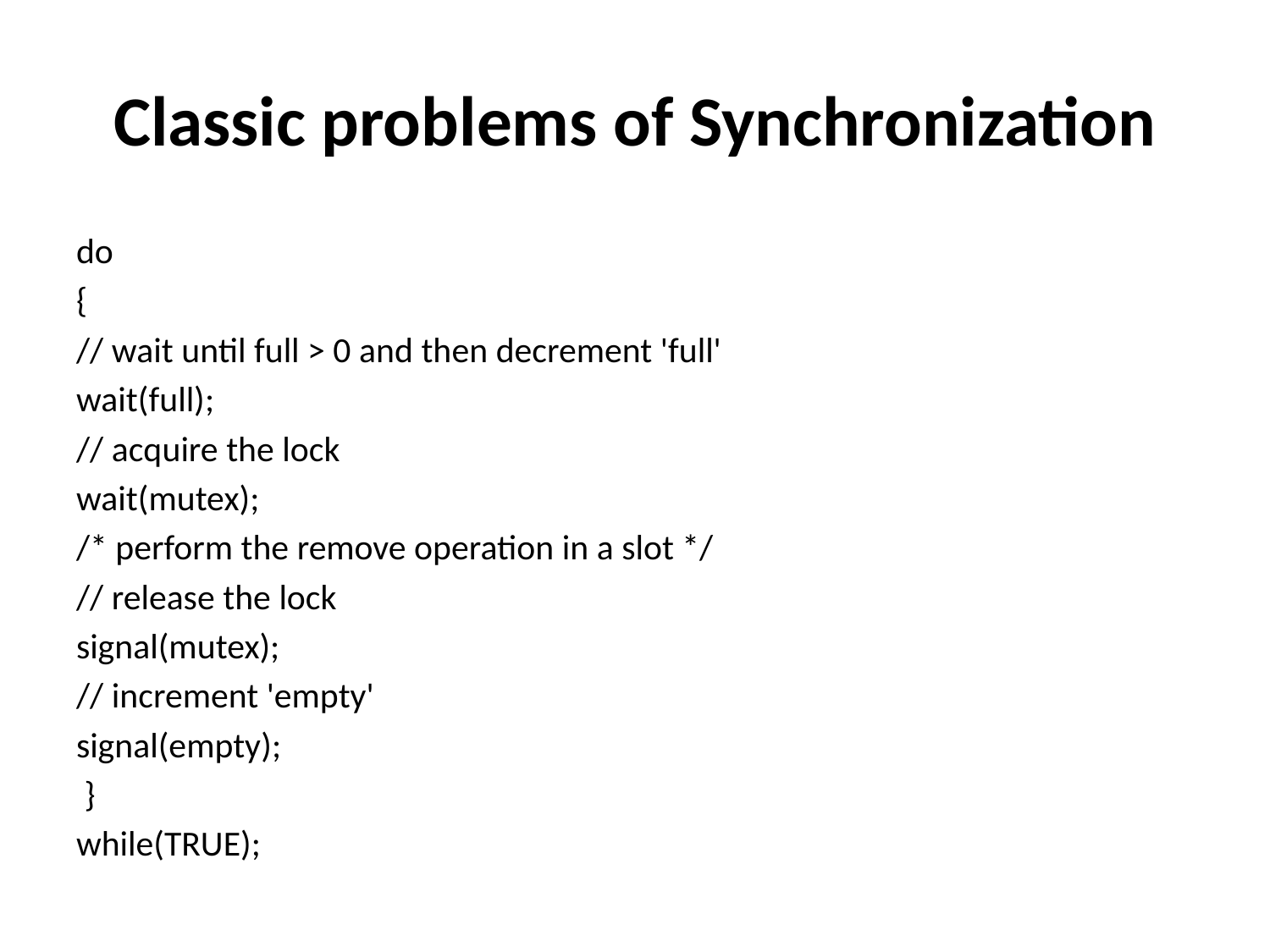

# Classic problems of Synchronization
do
{
// wait until full > 0 and then decrement 'full'
wait(full);
// acquire the lock
wait(mutex);
/* perform the remove operation in a slot */
// release the lock
signal(mutex);
// increment 'empty'
signal(empty);
 }
while(TRUE);